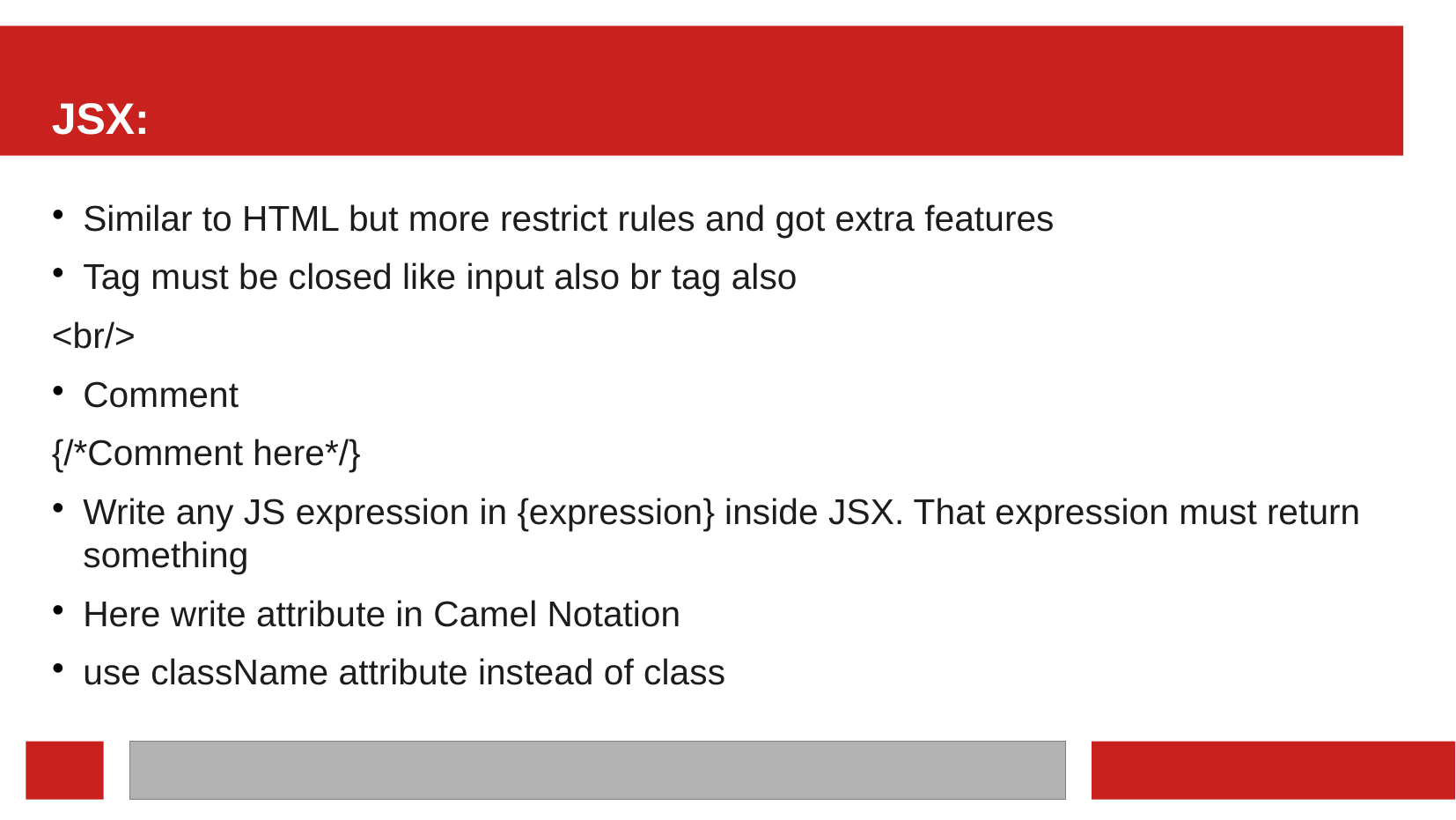

JSX:
Similar to HTML but more restrict rules and got extra features
Tag must be closed like input also br tag also
<br/>
Comment
{/*Comment here*/}
Write any JS expression in {expression} inside JSX. That expression must return something
Here write attribute in Camel Notation
use className attribute instead of class